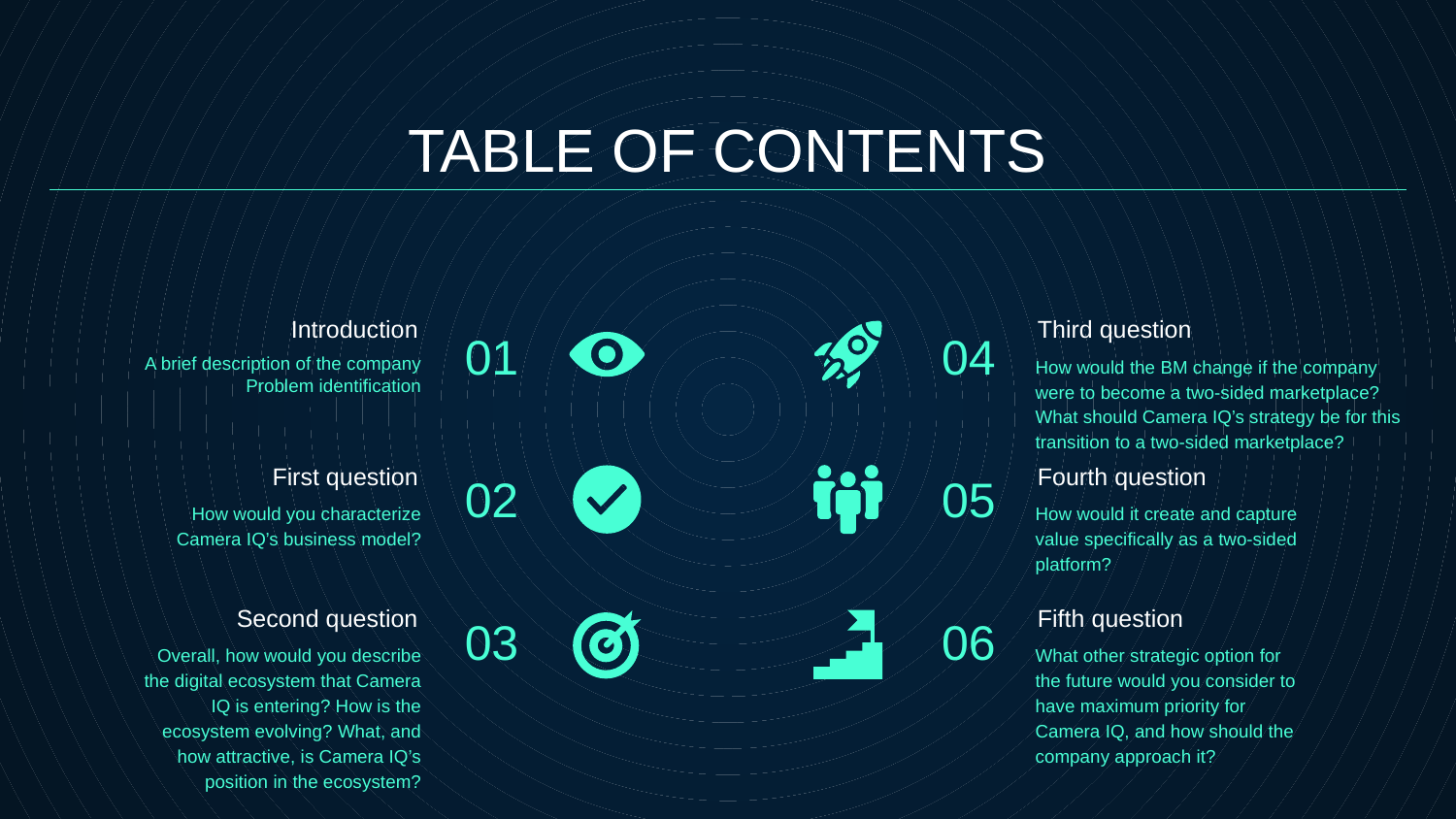

# TABLE OF CONTENTS
01
04

Introduction
Third question

A brief description of the company
Problem identification
How would the BM change if the company were to become a two-sided marketplace? What should Camera IQ’s strategy be for this transition to a two-sided marketplace?
02
05

First question
Fourth question
How would you characterize Camera IQ’s business model?
How would it create and capture value specifically as a two-sided platform?
03
06

Second question
Fifth question
Overall, how would you describe the digital ecosystem that Camera IQ is entering? How is the ecosystem evolving? What, and how attractive, is Camera IQ’s position in the ecosystem?
What other strategic option for the future would you consider to have maximum priority for Camera IQ, and how should the company approach it?